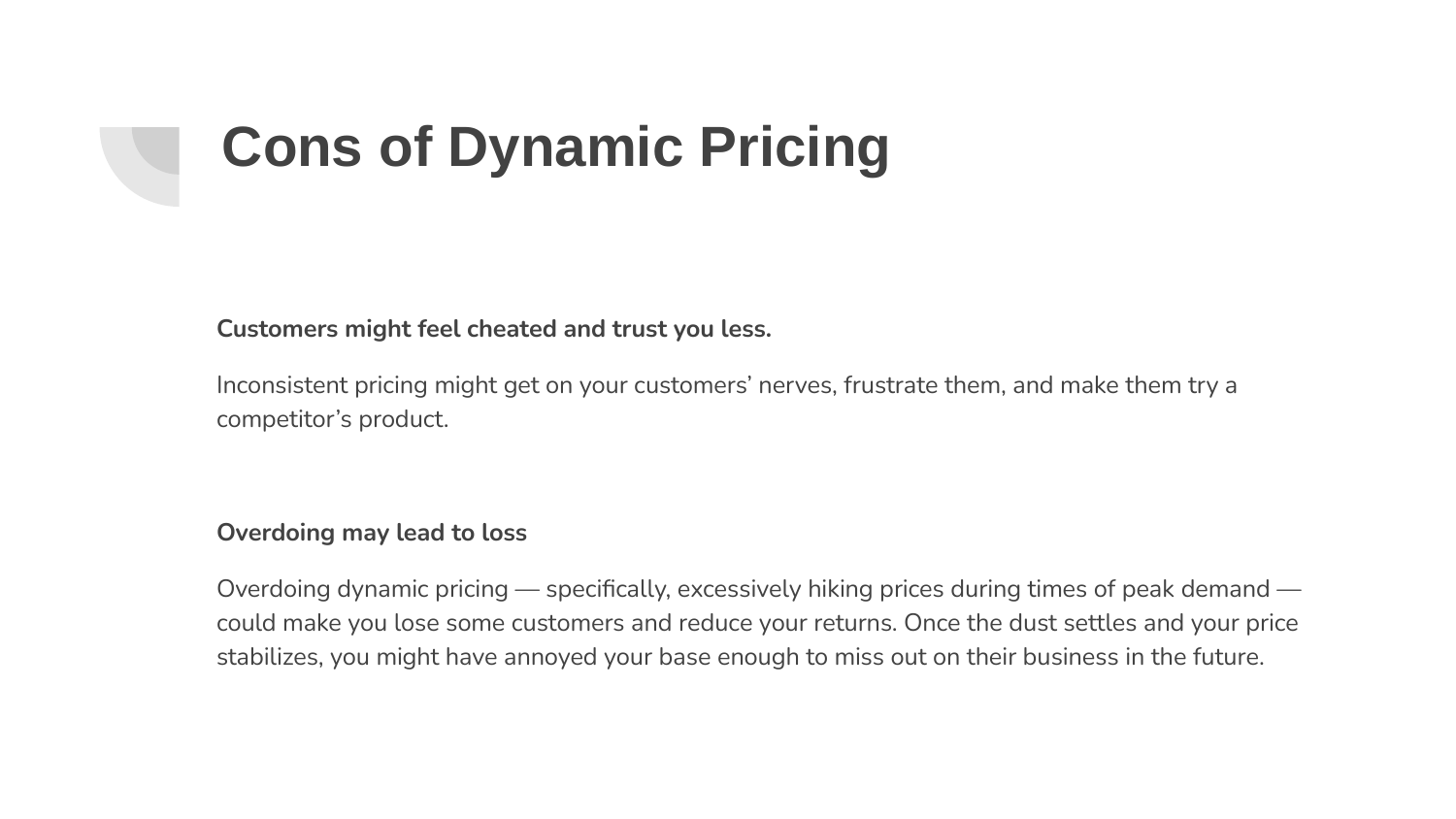

# Cons of Dynamic Pricing
Customers might feel cheated and trust you less.
Inconsistent pricing might get on your customers’ nerves, frustrate them, and make them try a competitor’s product.

Overdoing may lead to loss
Overdoing dynamic pricing — specifically, excessively hiking prices during times of peak demand — could make you lose some customers and reduce your returns. Once the dust settles and your price stabilizes, you might have annoyed your base enough to miss out on their business in the future.